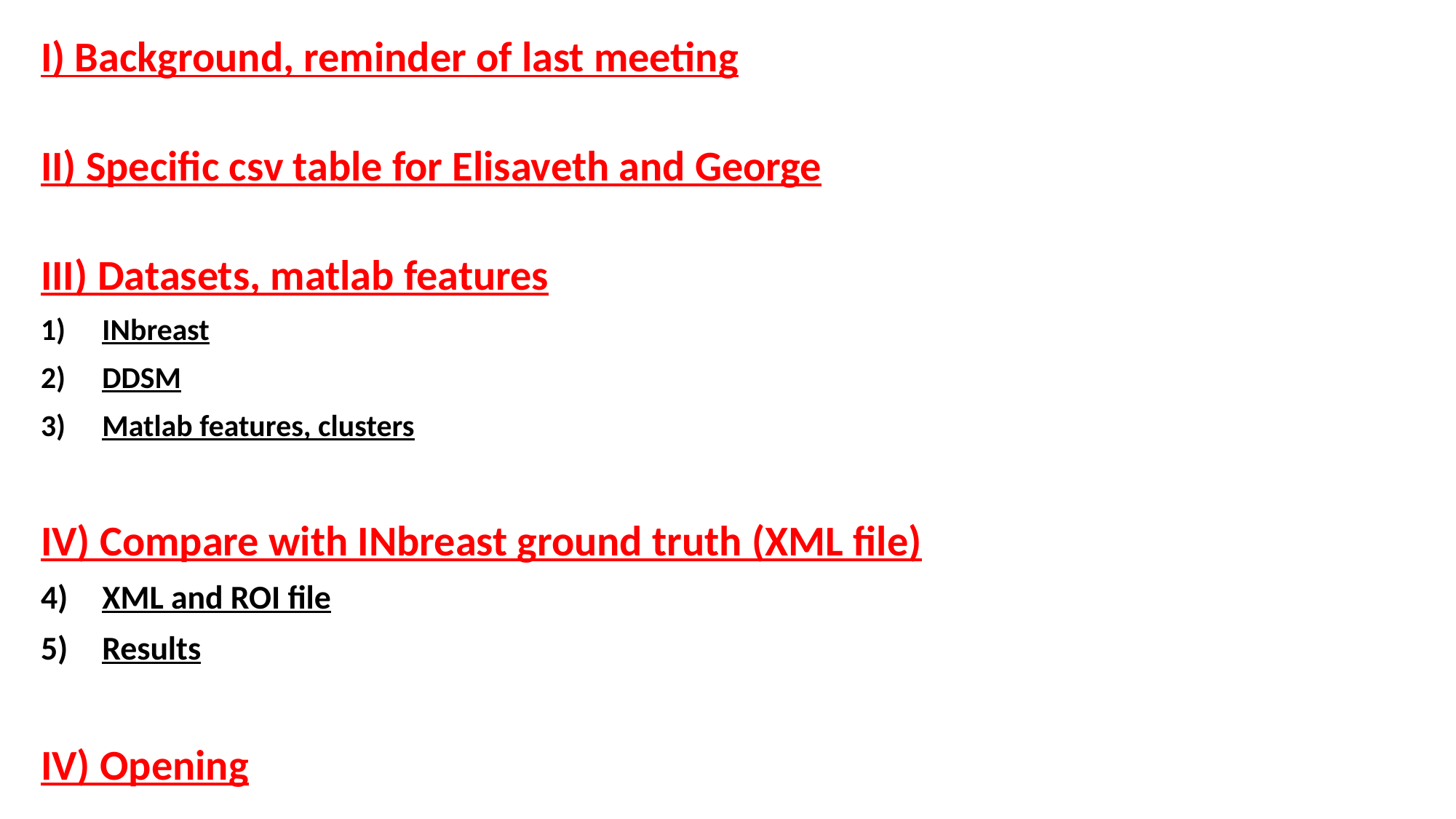

I) Background, reminder of last meeting

II) Specific csv table for Elisaveth and George

III) Datasets, matlab features
INbreast
DDSM
Matlab features, clusters

IV) Compare with INbreast ground truth (XML file)
XML and ROI file
Results

IV) Opening